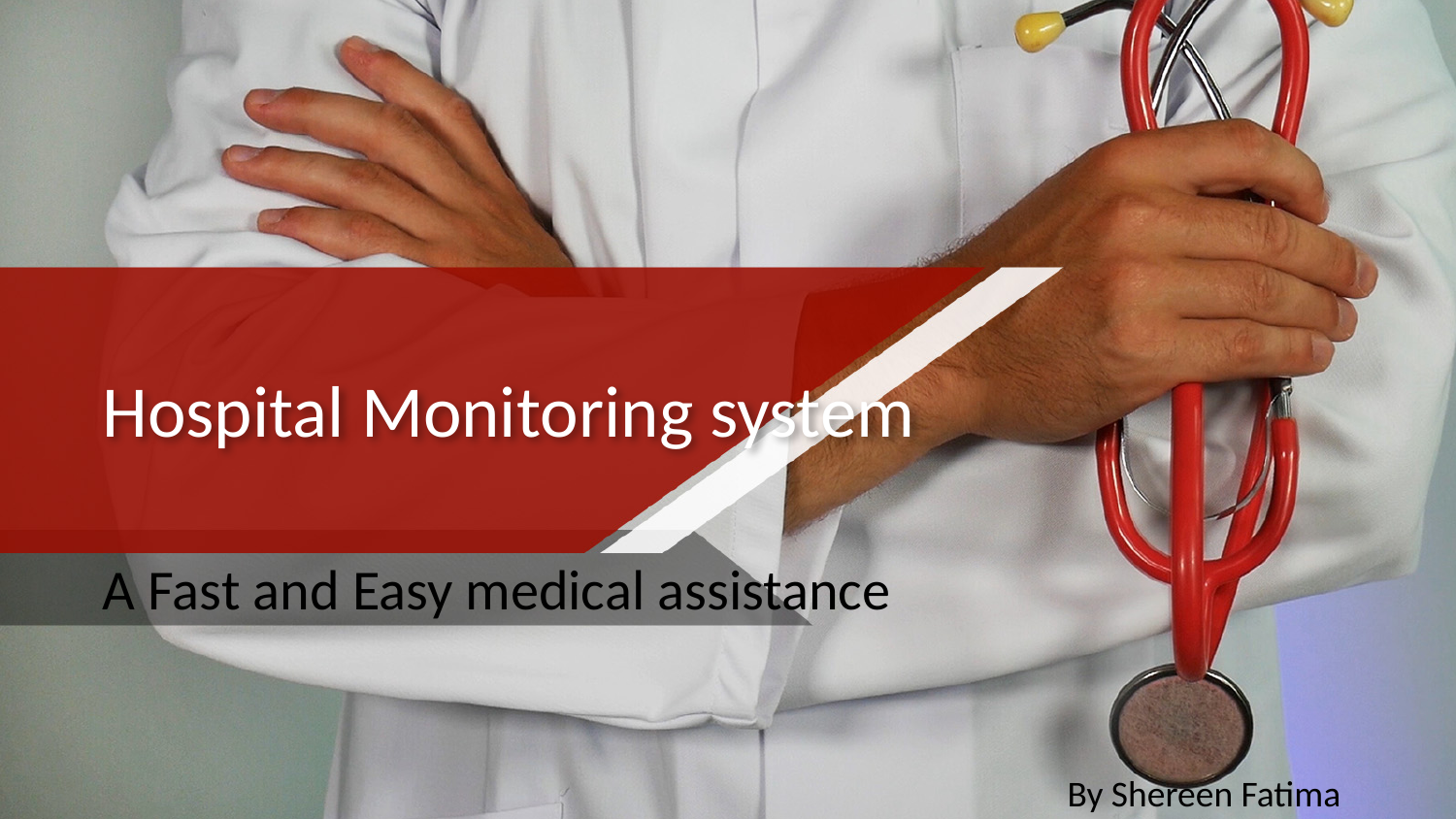

# Hospital Monitoring system
A Fast and Easy medical assistance
By Shereen Fatima